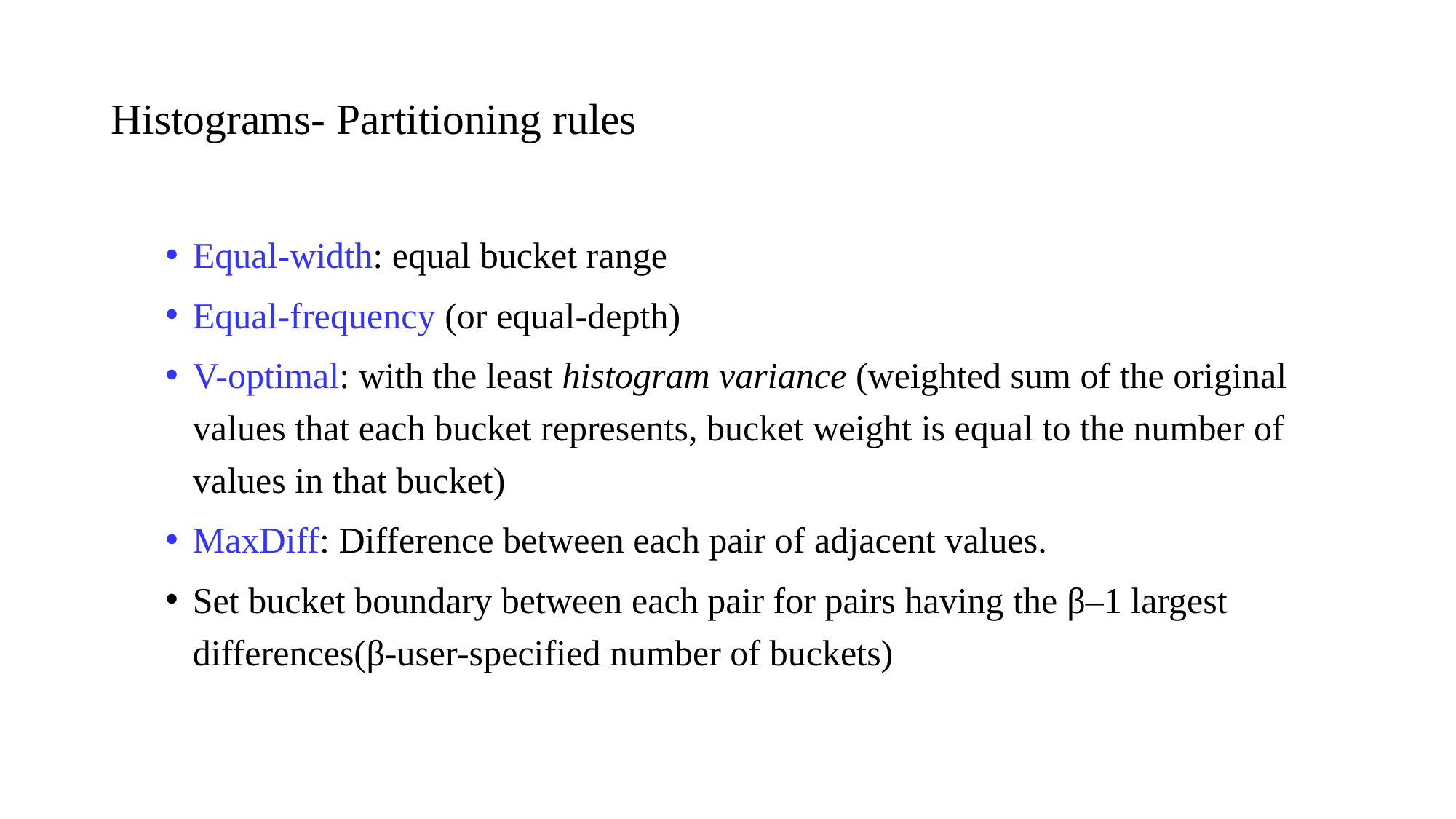

# Histograms- Partitioning rules
Equal-width: equal bucket range
Equal-frequency (or equal-depth)
V-optimal: with the least histogram variance (weighted sum of the original values that each bucket represents, bucket weight is equal to the number of values in that bucket)
MaxDiff: Difference between each pair of adjacent values.
Set bucket boundary between each pair for pairs having the β–1 largest differences(β-user-specified number of buckets)